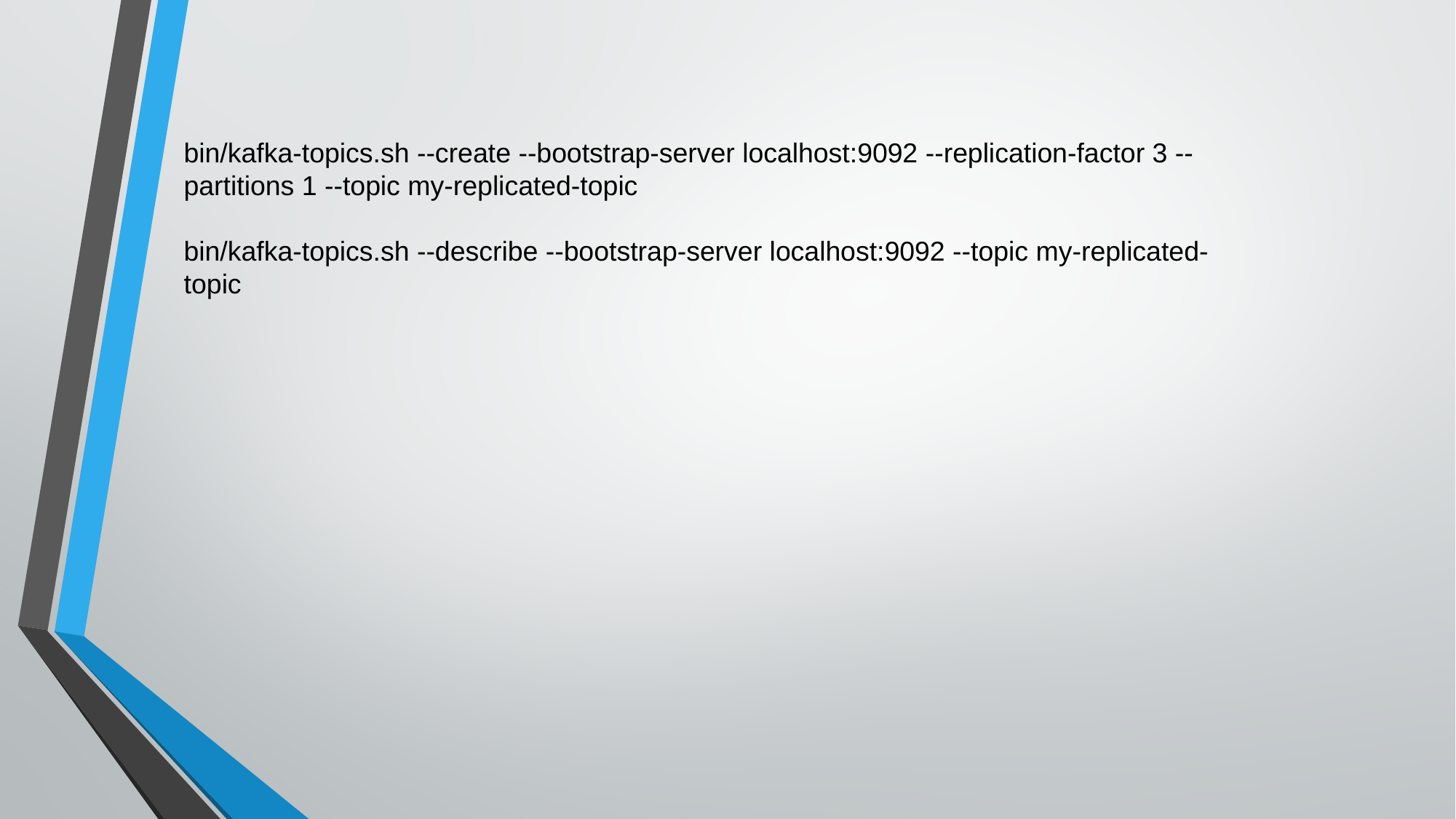

bin/kafka-topics.sh --create --bootstrap-server localhost:9092 --replication-factor 3 --partitions 1 --topic my-replicated-topic

bin/kafka-topics.sh --describe --bootstrap-server localhost:9092 --topic my-replicated-topic